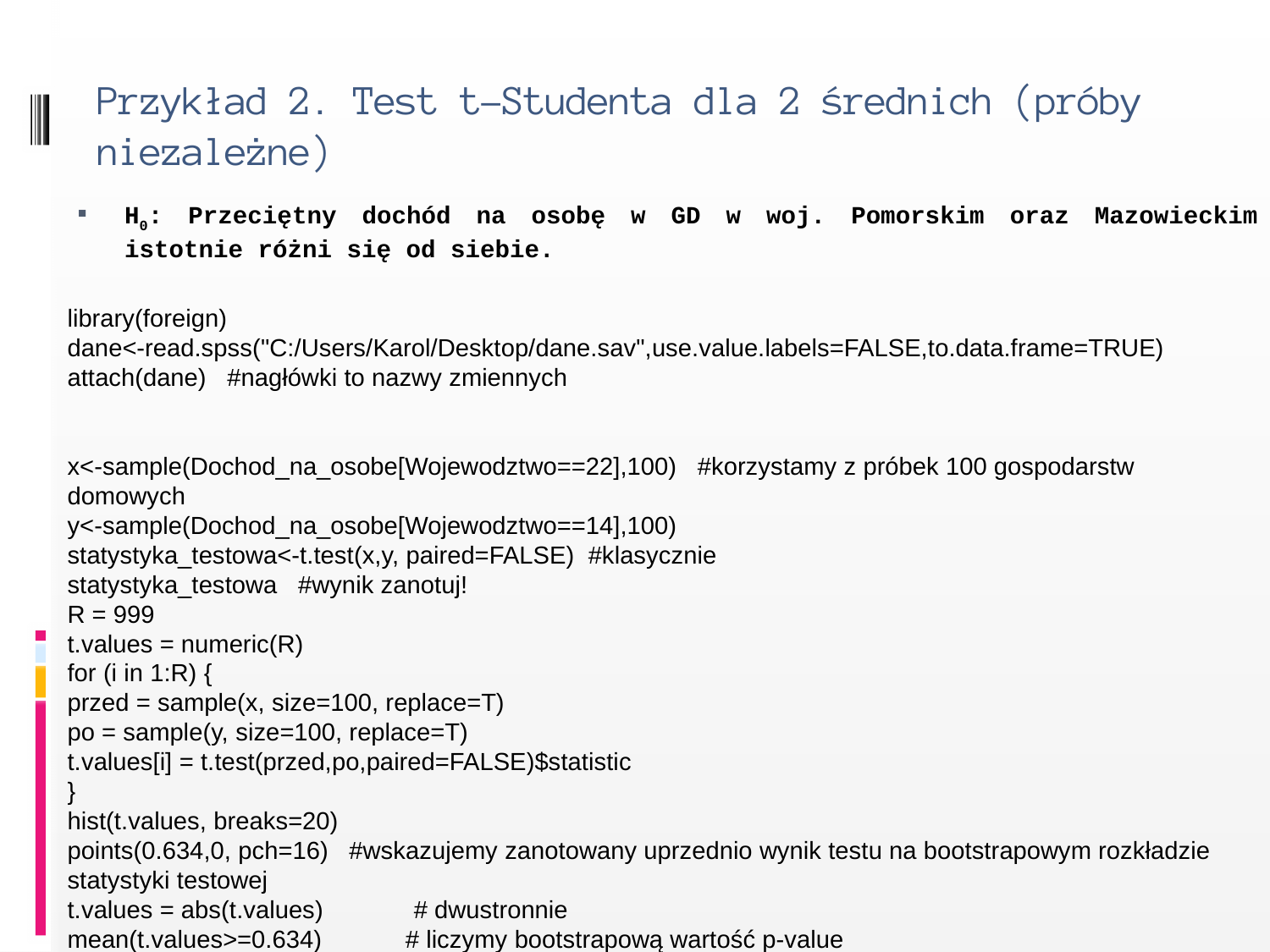

# Przykład 2. Test t-Studenta dla 2 średnich (próby niezależne)
H0: Przeciętny dochód na osobę w GD w woj. Pomorskim oraz Mazowieckim istotnie różni się od siebie.
library(foreign)
dane<-read.spss("C:/Users/Karol/Desktop/dane.sav",use.value.labels=FALSE,to.data.frame=TRUE)
attach(dane)   #nagłówki to nazwy zmiennych

x<-sample(Dochod_na_osobe[Wojewodztwo==22],100)   #korzystamy z próbek 100 gospodarstw domowych
y<-sample(Dochod_na_osobe[Wojewodztwo==14],100)
statystyka_testowa<-t.test(x,y, paired=FALSE)  #klasycznie
statystyka_testowa   #wynik zanotuj!
R = 999
t.values = numeric(R)
for (i in 1:R) {
przed = sample(x, size=100, replace=T)
po = sample(y, size=100, replace=T)
t.values[i] = t.test(przed,po,paired=FALSE)$statistic
}
hist(t.values, breaks=20)
points(0.634,0, pch=16)   #wskazujemy zanotowany uprzednio wynik testu na bootstrapowym rozkładzie statystyki testowej
t.values = abs(t.values)             # dwustronnie
mean(t.values>=0.634)            # liczymy bootstrapową wartość p-value